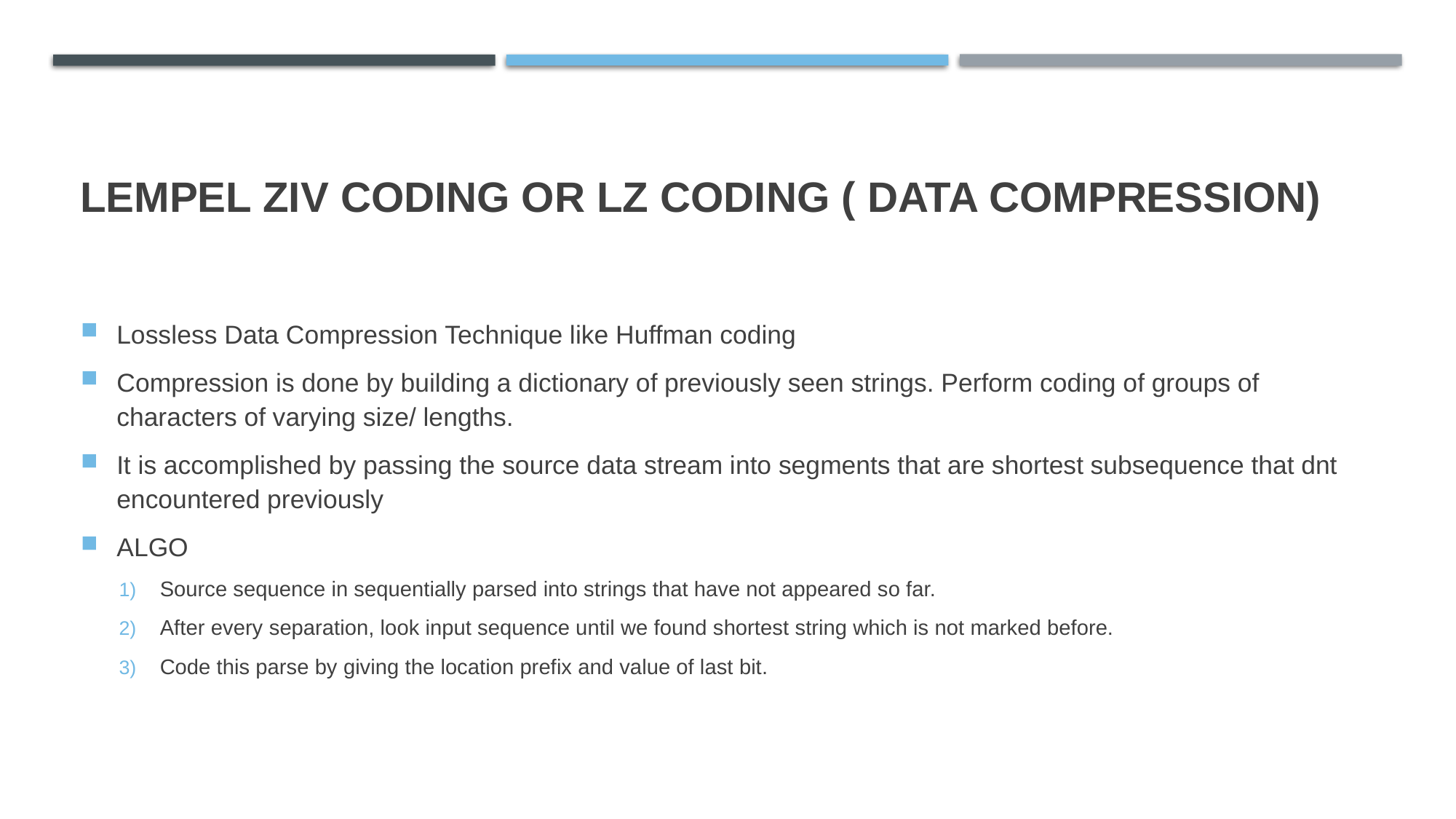

# Lempel ziv coding or LZ Coding ( Data compression)
Lossless Data Compression Technique like Huffman coding
Compression is done by building a dictionary of previously seen strings. Perform coding of groups of characters of varying size/ lengths.
It is accomplished by passing the source data stream into segments that are shortest subsequence that dnt encountered previously
ALGO
Source sequence in sequentially parsed into strings that have not appeared so far.
After every separation, look input sequence until we found shortest string which is not marked before.
Code this parse by giving the location prefix and value of last bit.